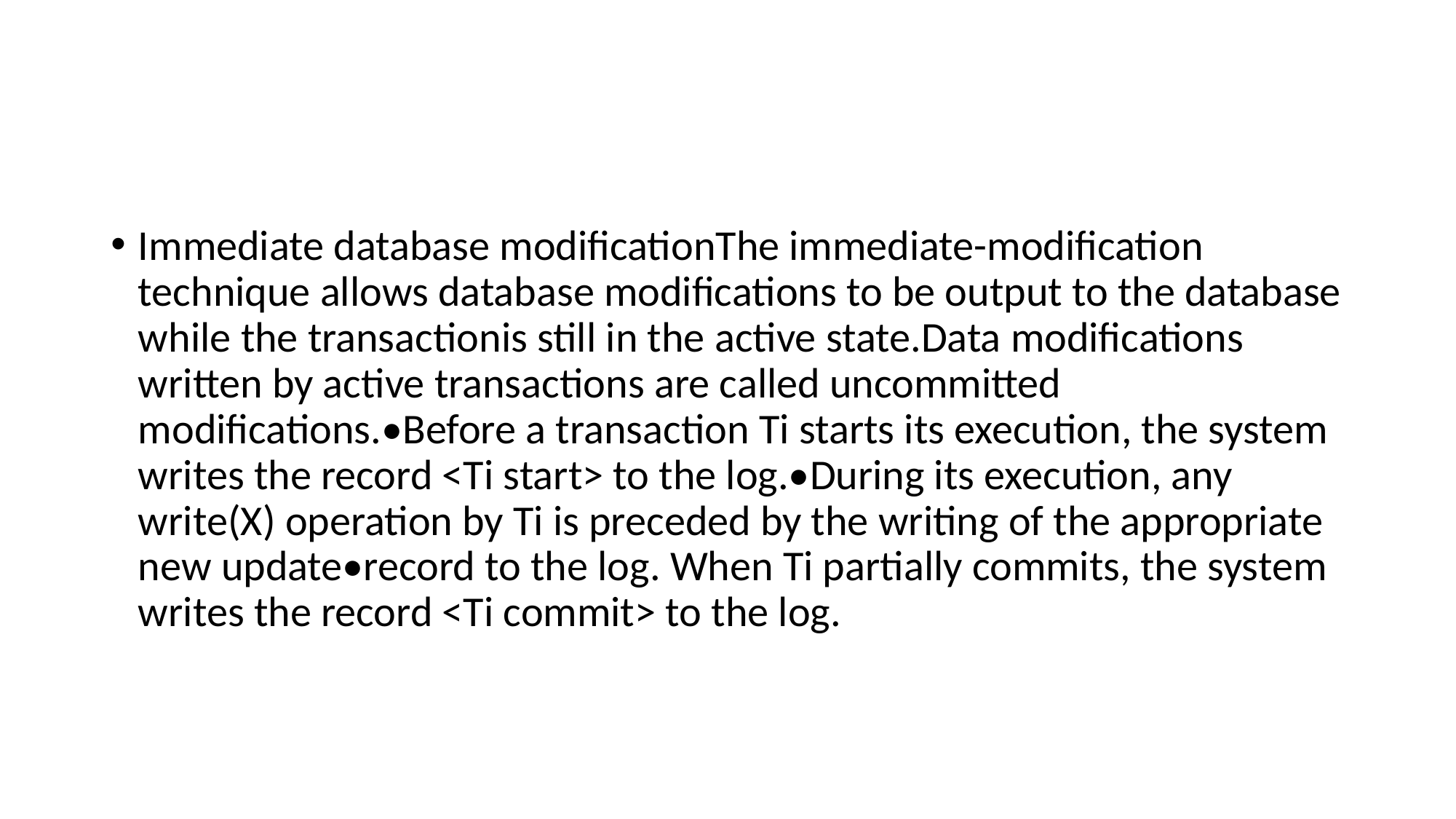

#
Immediate database modificationThe immediate-modification technique allows database modifications to be output to the database while the transactionis still in the active state.Data modifications written by active transactions are called uncommitted modifications.•Before a transaction Ti starts its execution, the system writes the record <Ti start> to the log.•During its execution, any write(X) operation by Ti is preceded by the writing of the appropriate new update•record to the log. When Ti partially commits, the system writes the record <Ti commit> to the log.